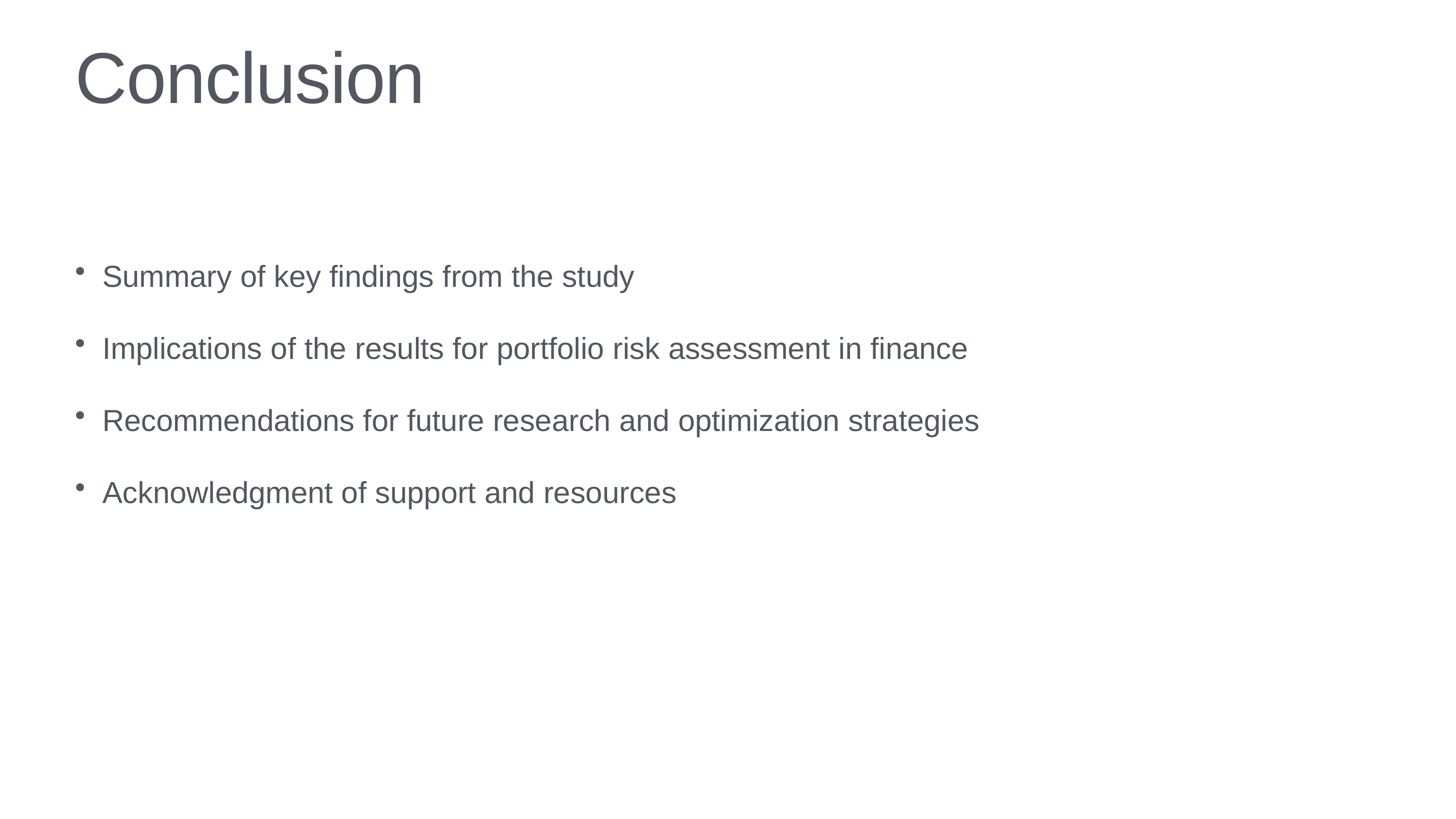

# Conclusion
Summary of key findings from the study
Implications of the results for portfolio risk assessment in finance
Recommendations for future research and optimization strategies
Acknowledgment of support and resources